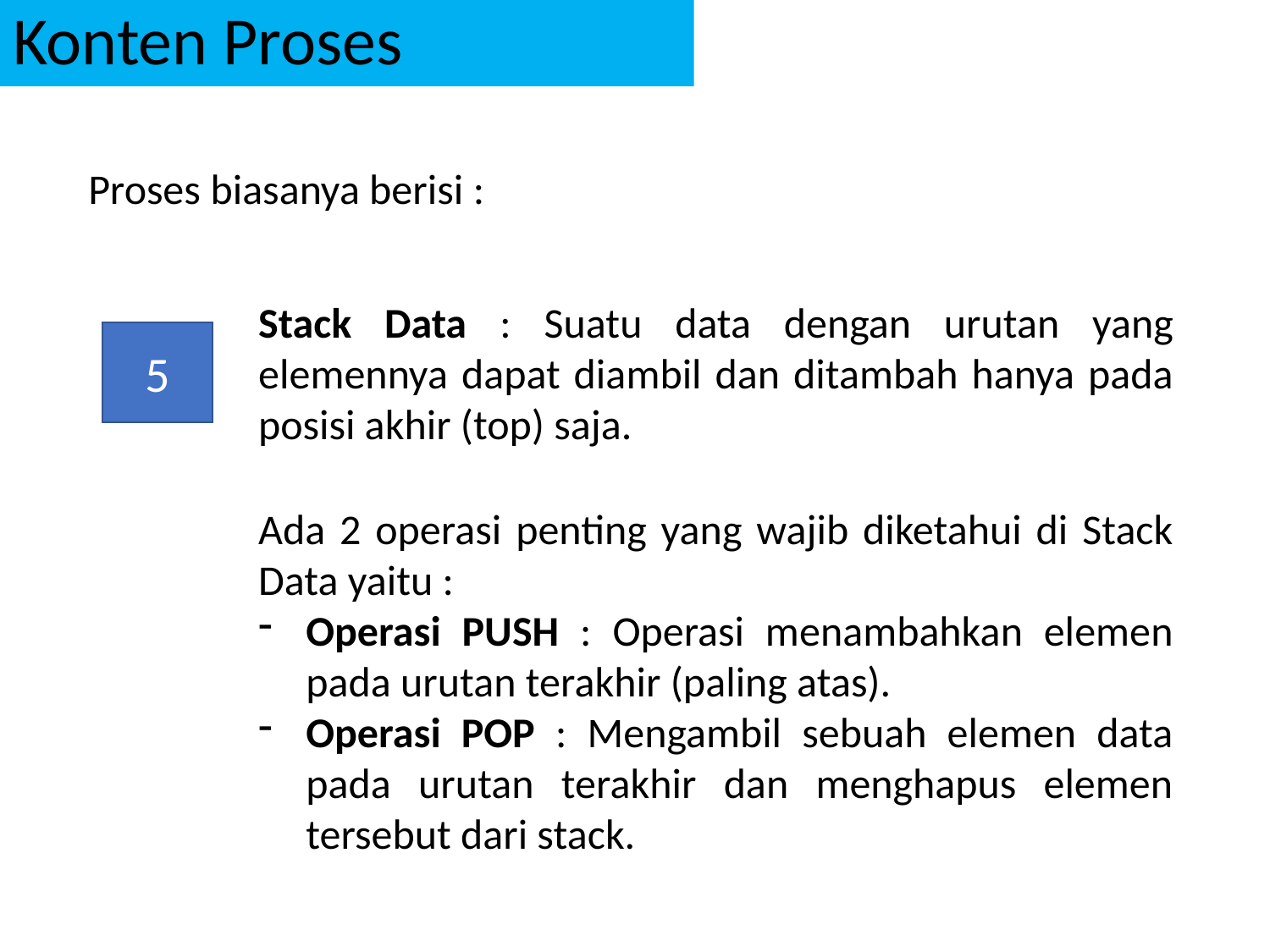

# Konten Proses
Proses biasanya berisi :
Stack Data : Suatu data dengan urutan yang elemennya dapat diambil dan ditambah hanya pada posisi akhir (top) saja.
5
Ada 2 operasi penting yang wajib diketahui di Stack Data yaitu :
Operasi PUSH : Operasi menambahkan elemen pada urutan terakhir (paling atas).
Operasi POP : Mengambil sebuah elemen data pada urutan terakhir dan menghapus elemen tersebut dari stack.